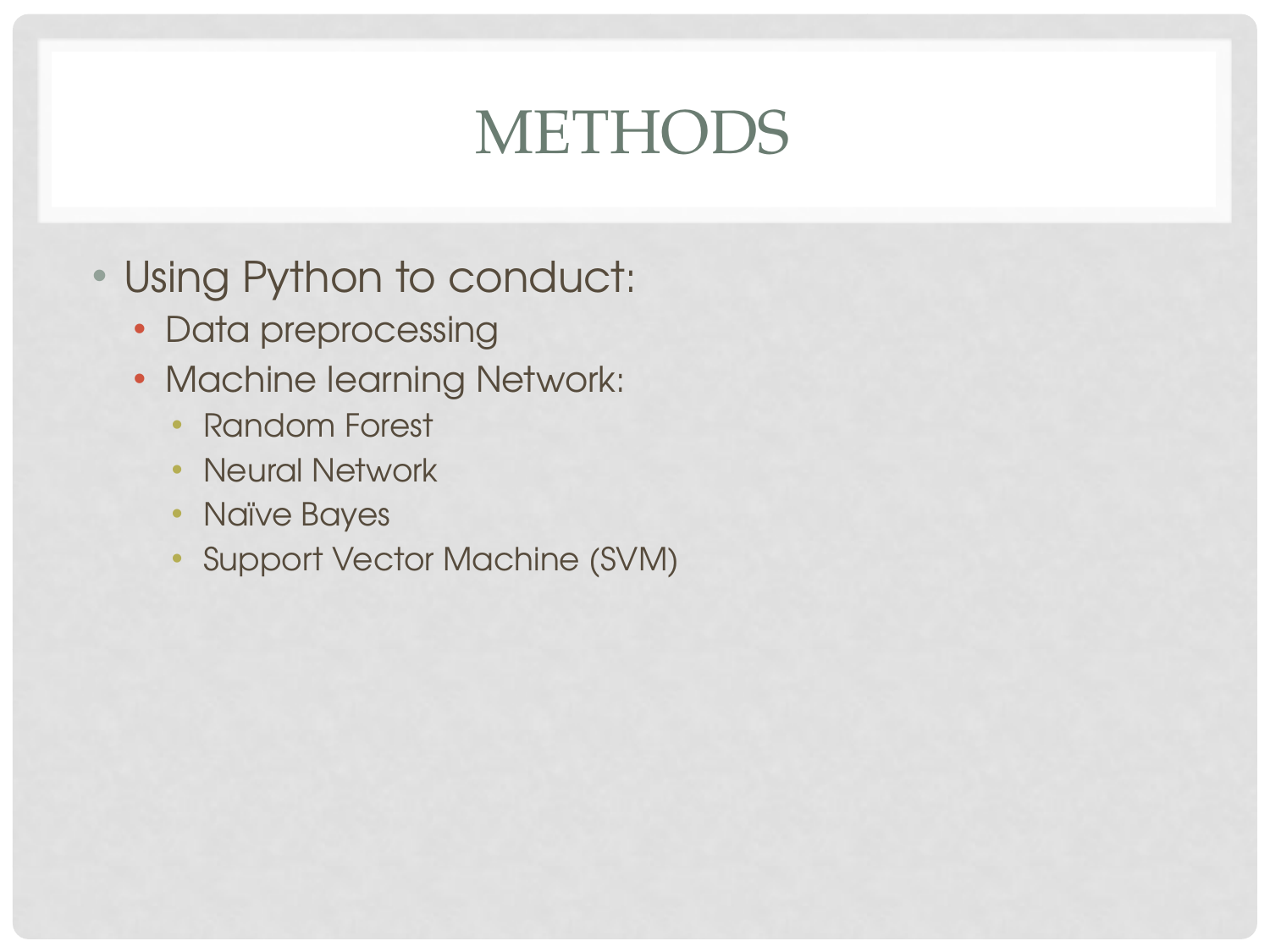

# methods

Using Python to conduct:
Data preprocessing
Machine learning Network:
Random Forest
Neural Network
Naïve Bayes
Support Vector Machine (SVM)